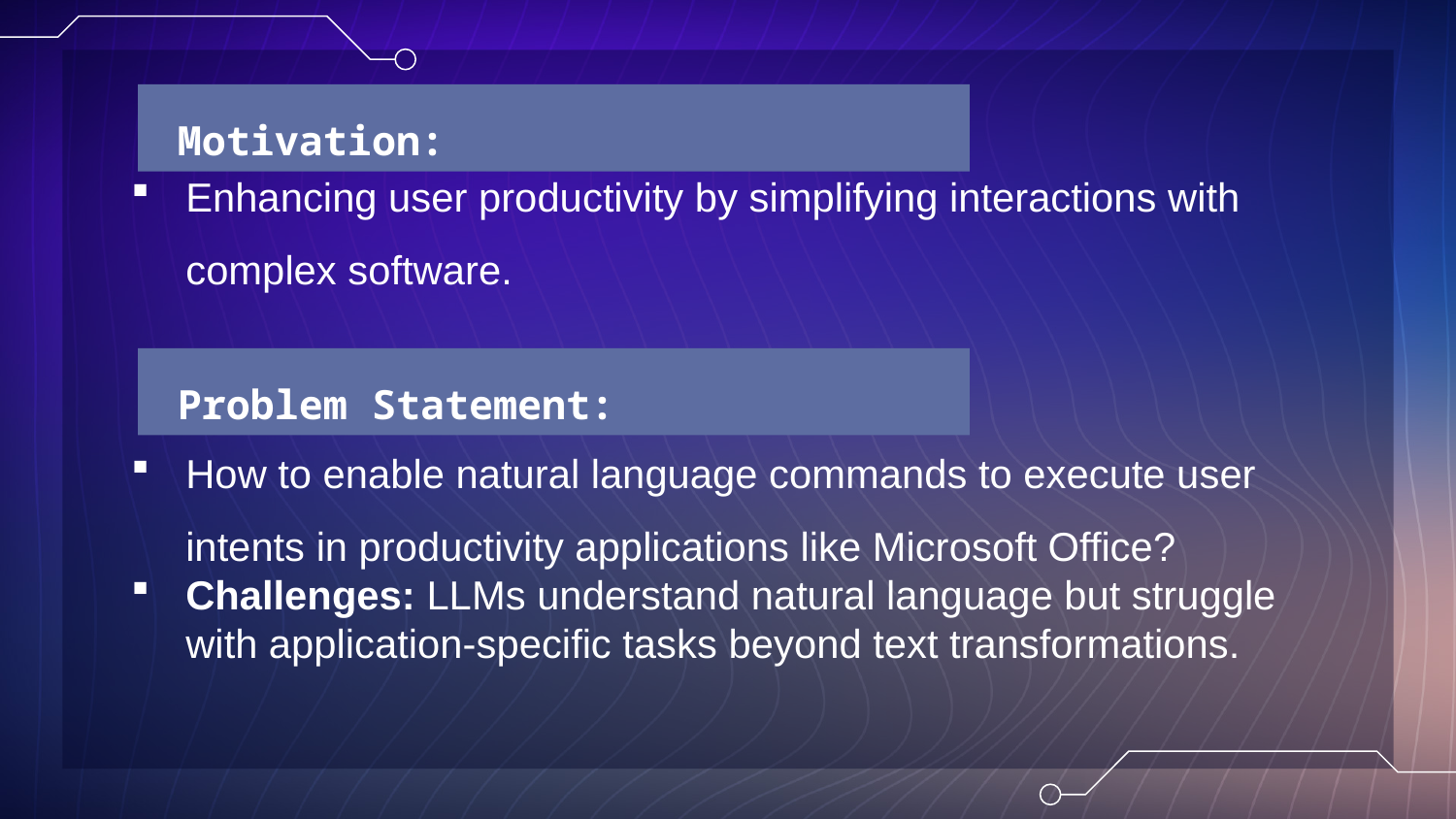

Enhancing user productivity by simplifying interactions with complex software.

How to enable natural language commands to execute user intents in productivity applications like Microsoft Office?
Challenges: LLMs understand natural language but struggle with application-specific tasks beyond text transformations.
Motivation:
Problem Statement: